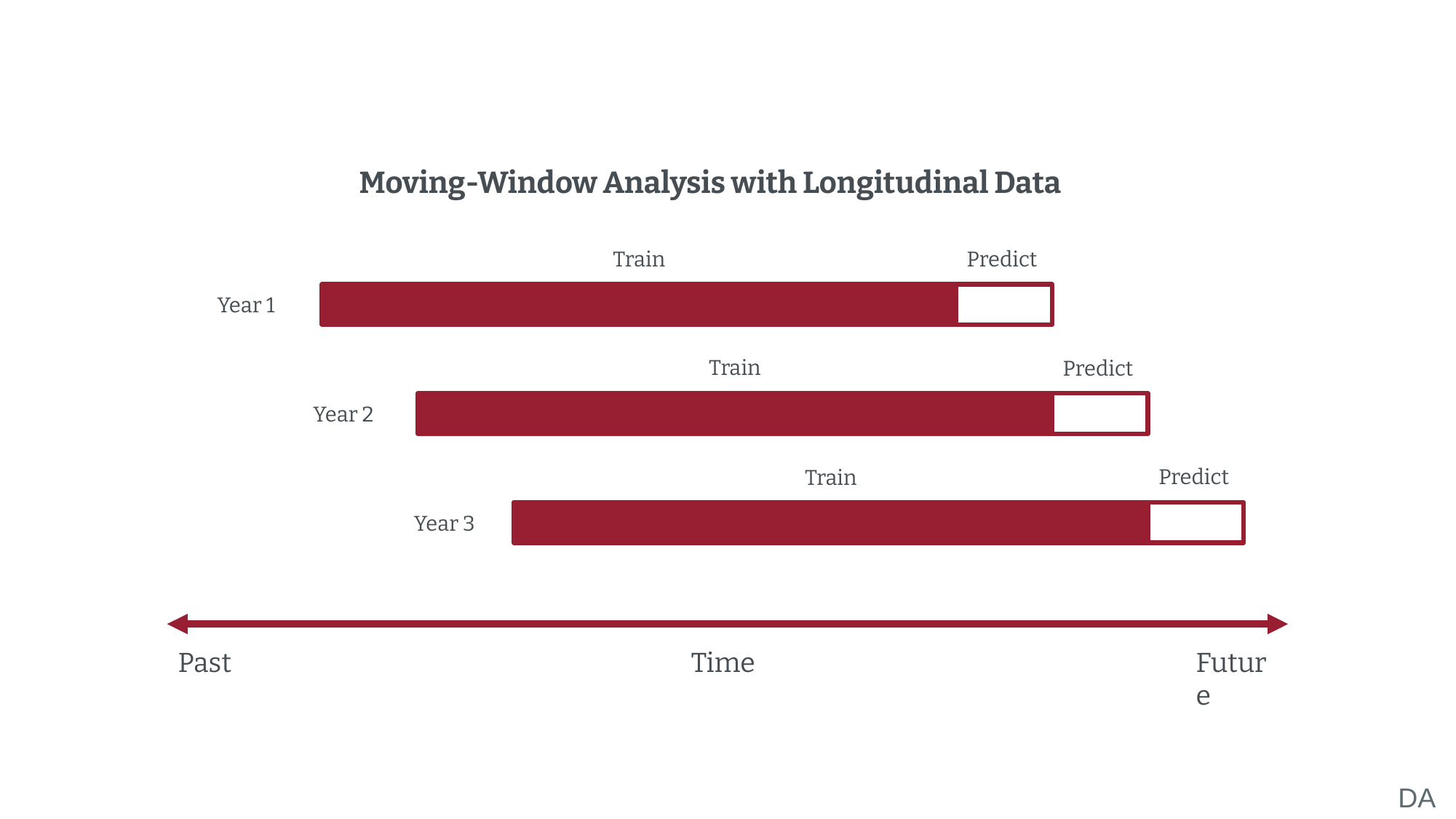

Moving-Window Analysis with Longitudinal Data
Predict
Train

Year 1
Train

Year 2
Train

Year 3
Predict
Predict
Past
Time
Future
DATA